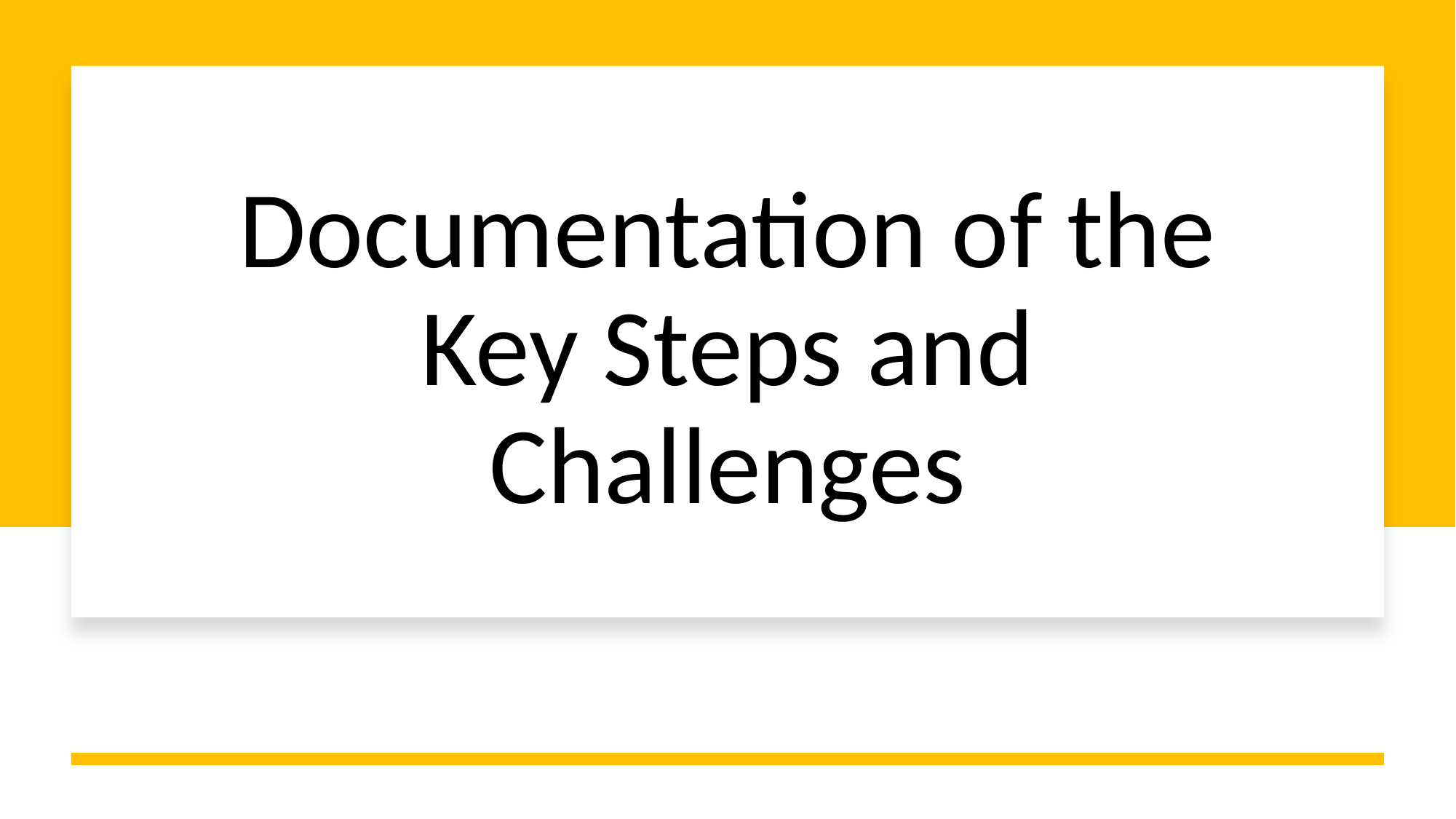

# Documentation of the Key Steps and Challenges